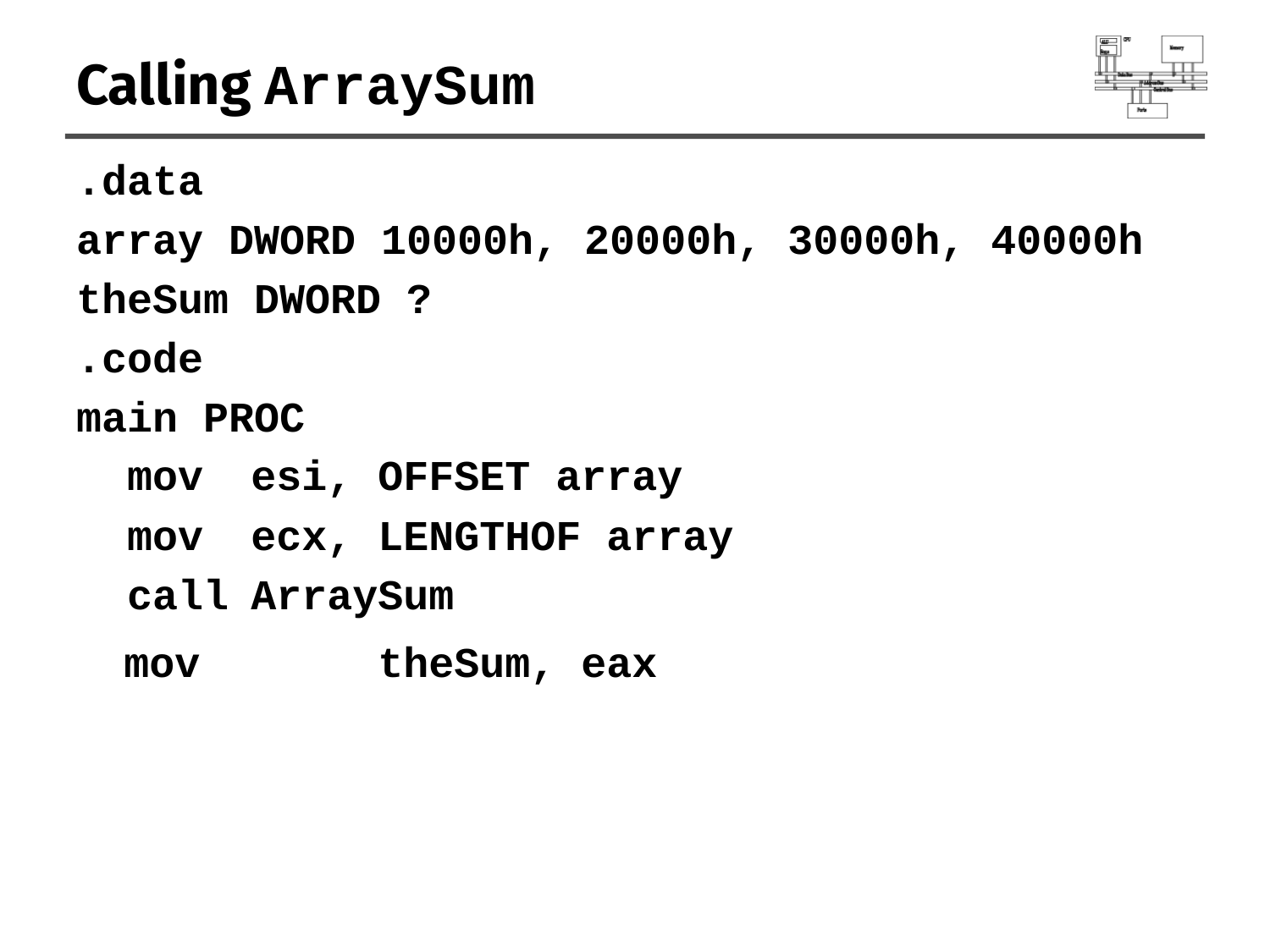

# Calling ArraySum
.data
array DWORD 10000h, 20000h, 30000h, 40000h
theSum DWORD ?
.code
main PROC
  mov 	esi, OFFSET array
  mov 	ecx, LENGTHOF array
  call	ArraySum
	mov		theSum, eax